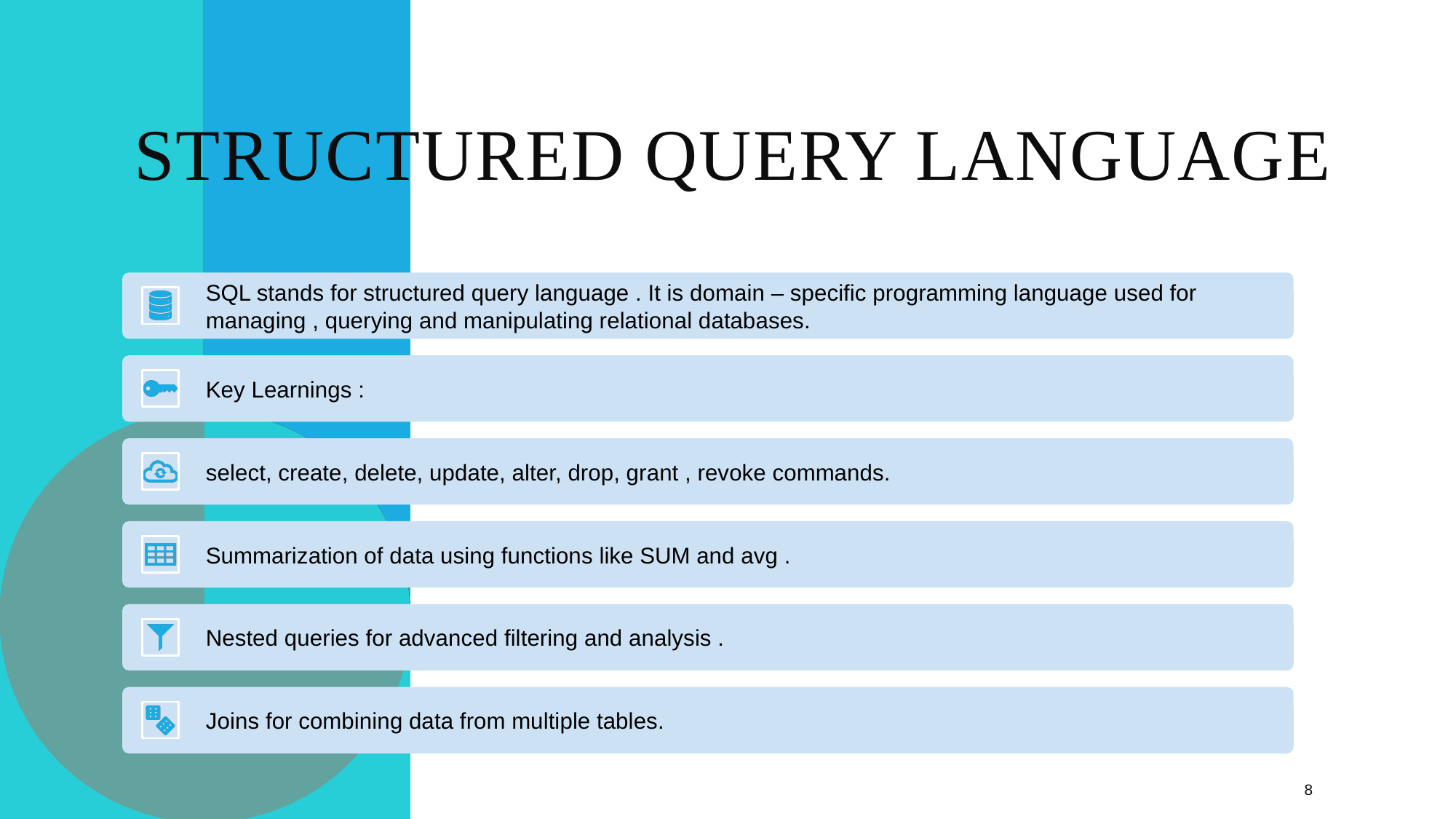

# STRUCTURED QUERY LANGUAGE
SQL stands for structured query language . It is domain – specific programming language used for managing , querying and manipulating relational databases.
Key Learnings :
select, create, delete, update, alter, drop, grant , revoke commands.
Summarization of data using functions like SUM and avg .
Nested queries for advanced filtering and analysis .
Joins for combining data from multiple tables.
8